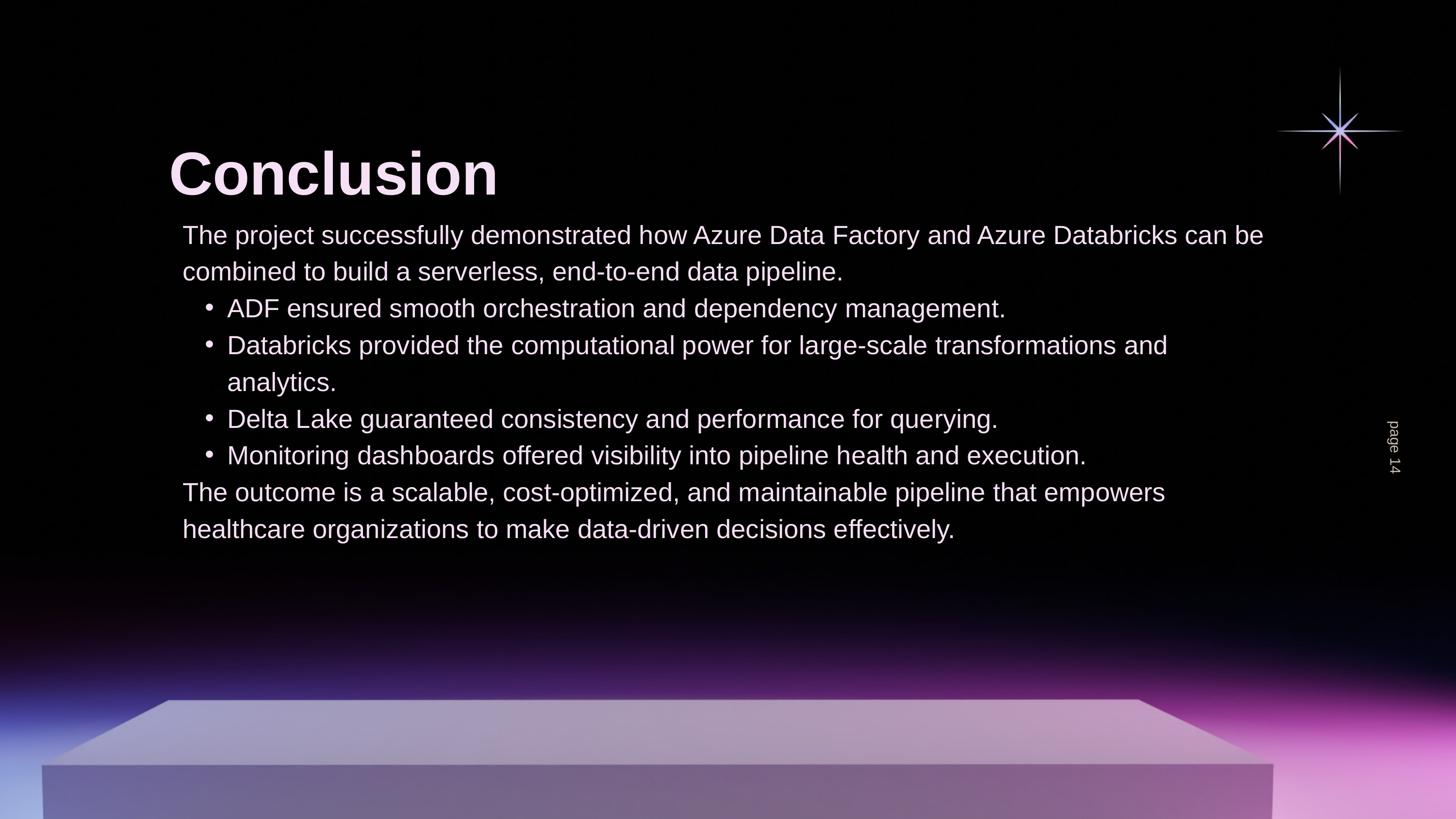

Conclusion
The project successfully demonstrated how Azure Data Factory and Azure Databricks can be combined to build a serverless, end-to-end data pipeline.
ADF ensured smooth orchestration and dependency management.
Databricks provided the computational power for large-scale transformations and analytics.
Delta Lake guaranteed consistency and performance for querying.
Monitoring dashboards offered visibility into pipeline health and execution.
The outcome is a scalable, cost-optimized, and maintainable pipeline that empowers healthcare organizations to make data-driven decisions effectively.

page 14